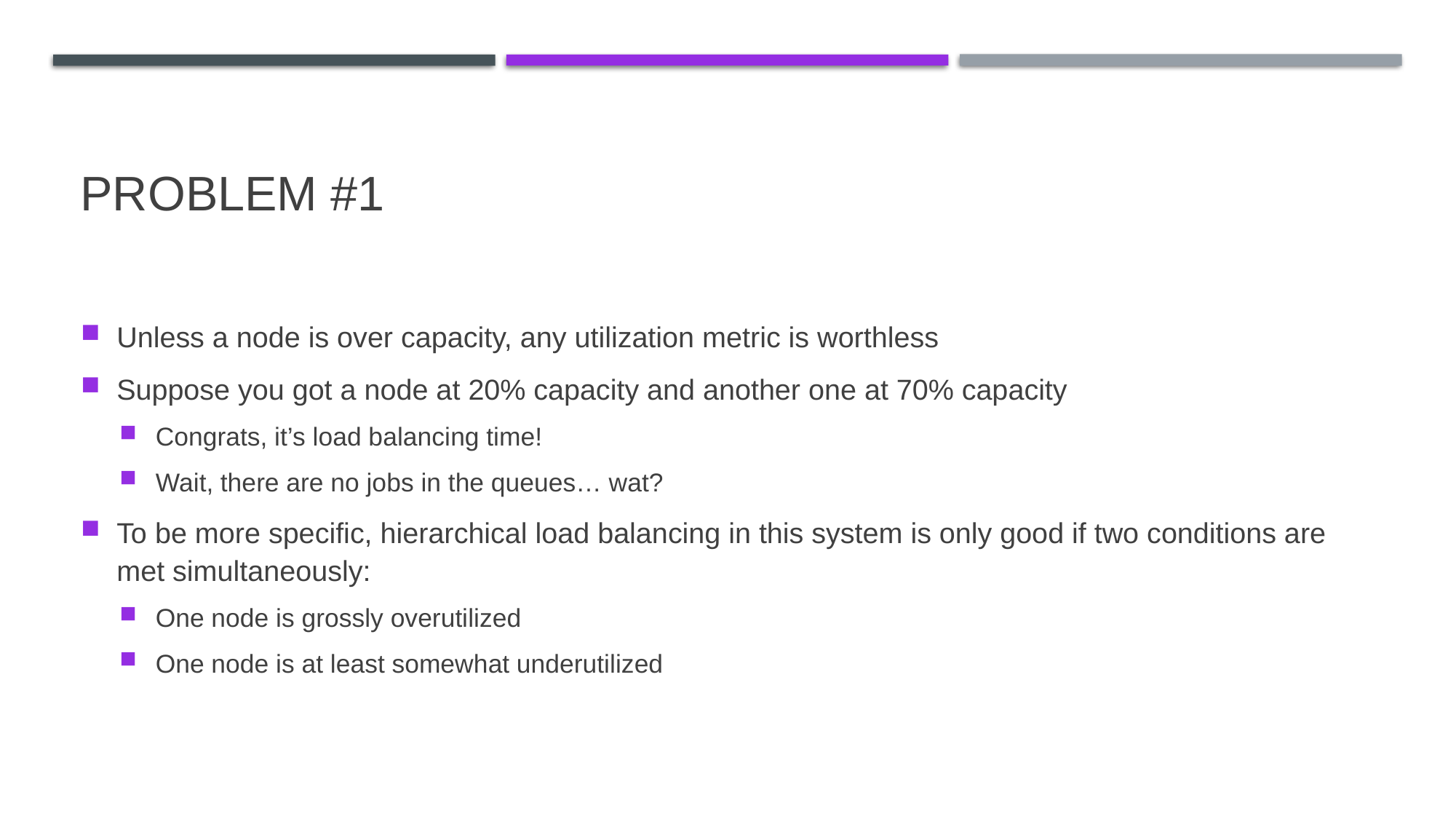

# Problem #1
Unless a node is over capacity, any utilization metric is worthless
Suppose you got a node at 20% capacity and another one at 70% capacity
Congrats, it’s load balancing time!
Wait, there are no jobs in the queues… wat?
To be more specific, hierarchical load balancing in this system is only good if two conditions are met simultaneously:
One node is grossly overutilized
One node is at least somewhat underutilized